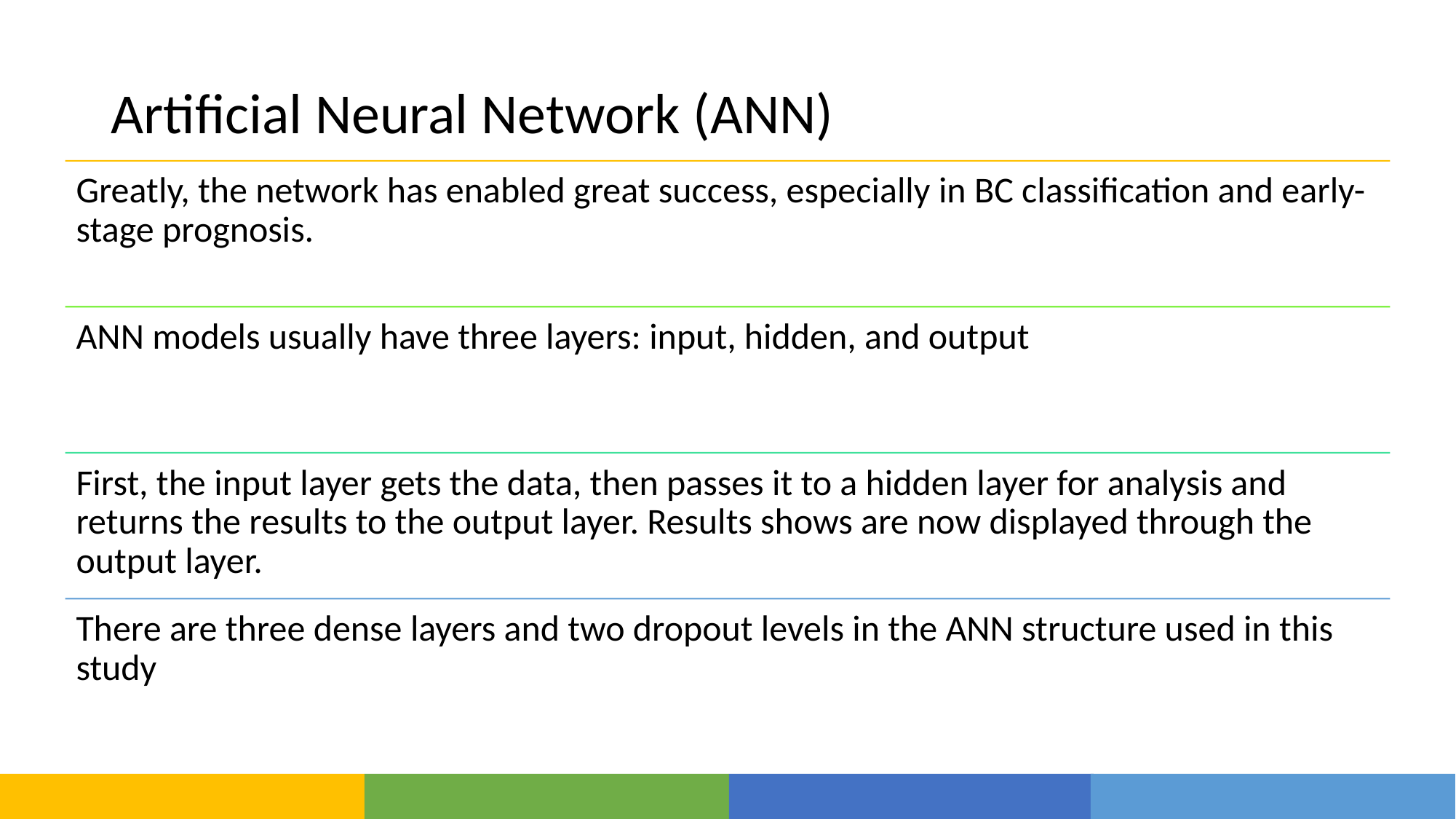

# Artificial Neural Network (ANN)
Greatly, the network has enabled great success, especially in BC classification and early-stage prognosis.
ANN models usually have three layers: input, hidden, and output
First, the input layer gets the data, then passes it to a hidden layer for analysis and returns the results to the output layer. Results shows are now displayed through the output layer.
There are three dense layers and two dropout levels in the ANN structure used in this study